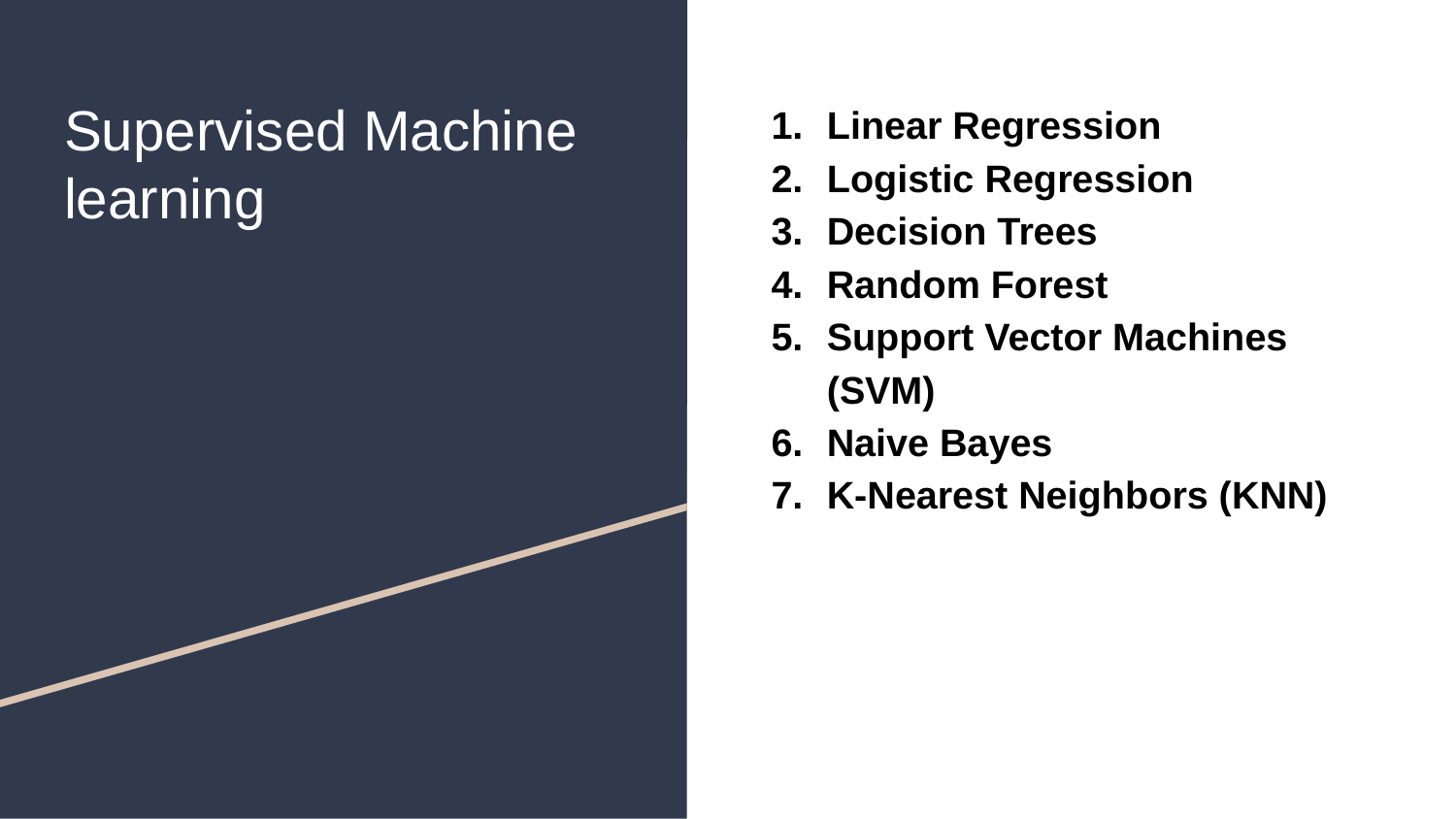

# Supervised Machine learning
Linear Regression
Logistic Regression
Decision Trees
Random Forest
Support Vector Machines (SVM)
Naive Bayes
K-Nearest Neighbors (KNN)